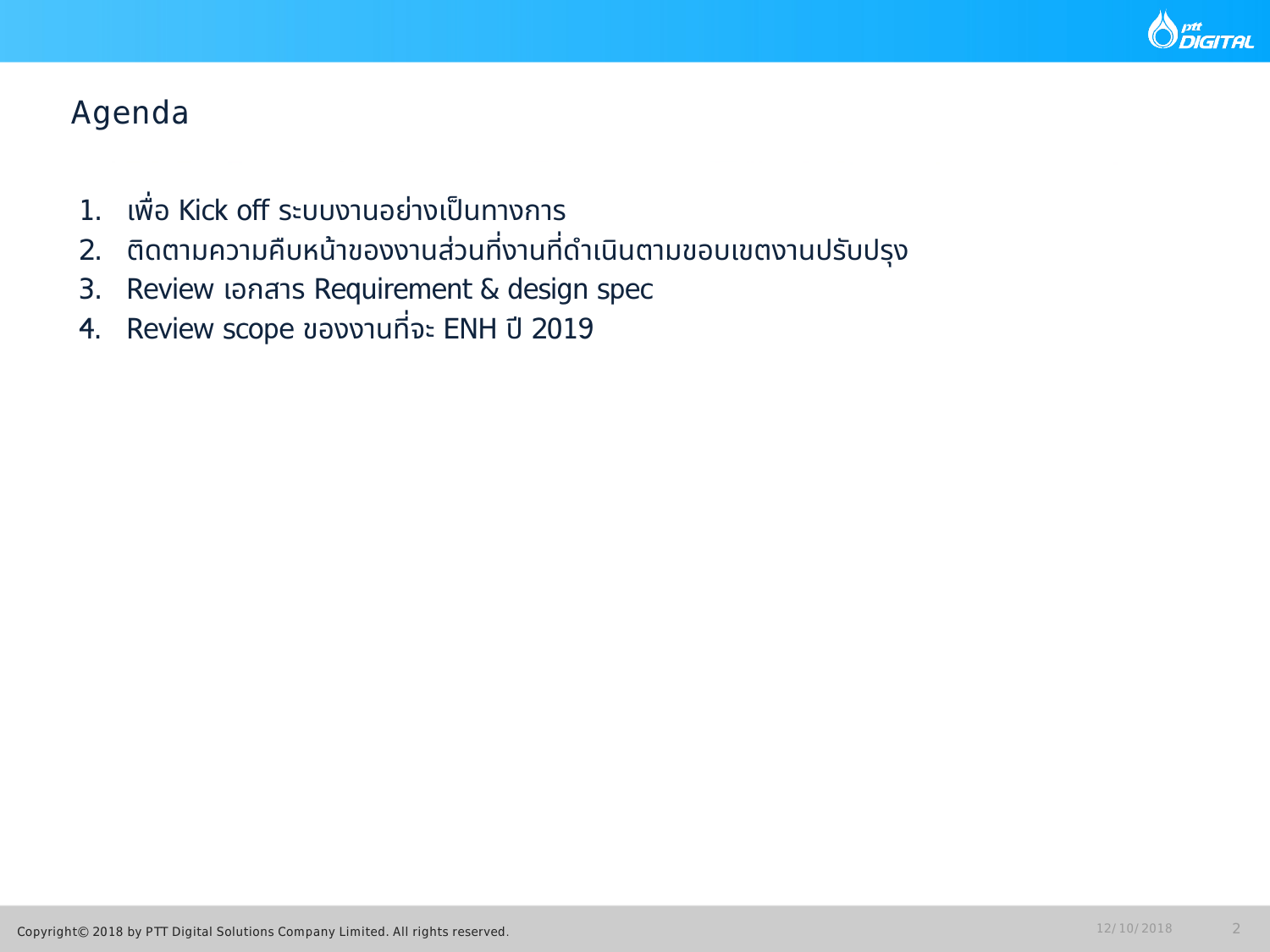

Agenda
เพื่อ Kick off ระบบงานอย่างเป็นทางการ
ติดตามความคืบหน้าของงานส่วนที่งานที่ดำเนินตามขอบเขตงานปรับปรุง
Review เอกสาร Requirement & design spec
Review scope ของงานที่จะ ENH ปี 2019

12/10/2018
2